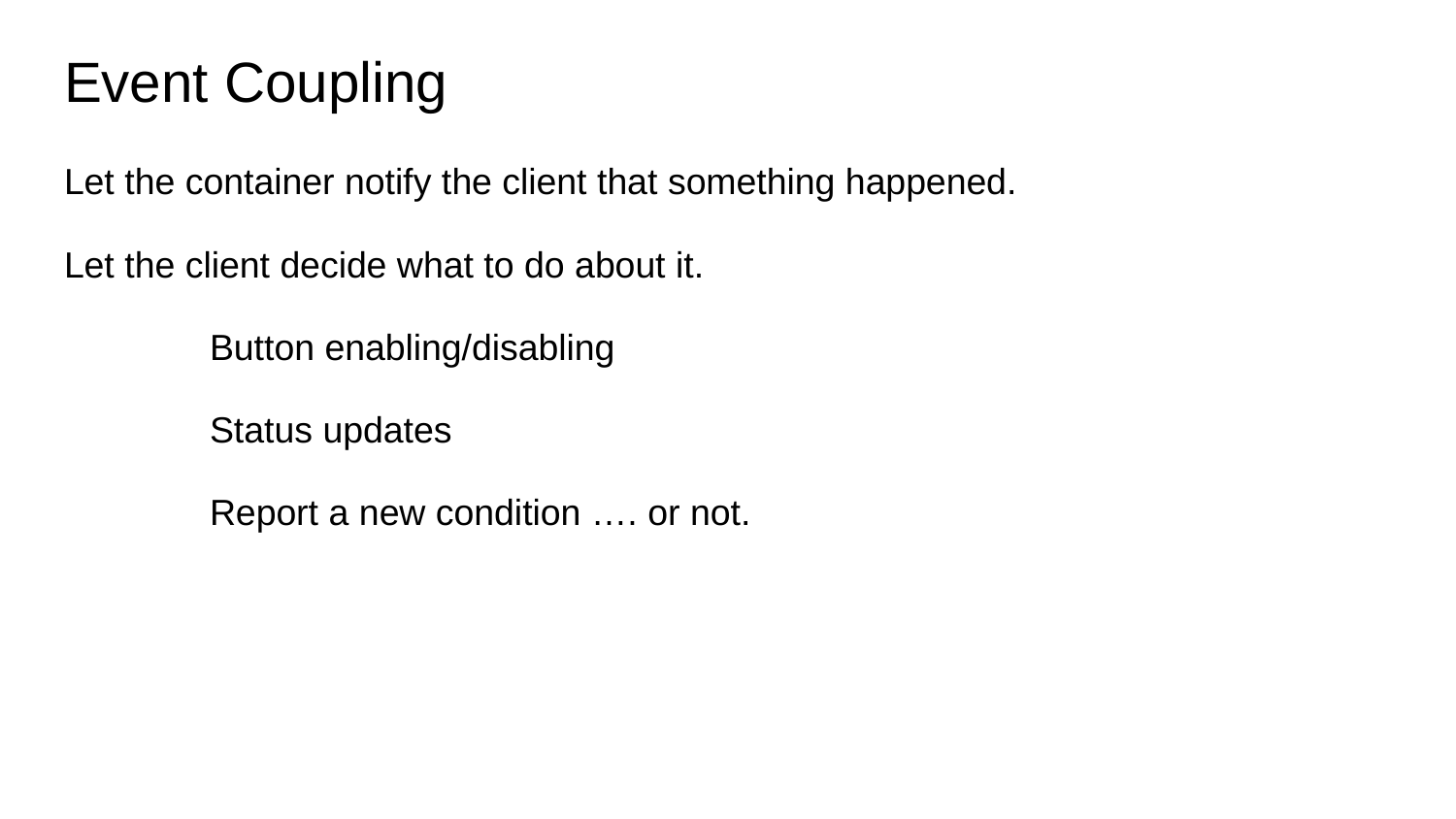

# Event Coupling
Let the container notify the client that something happened.
Let the client decide what to do about it.
	Button enabling/disabling
	Status updates
	Report a new condition …. or not.